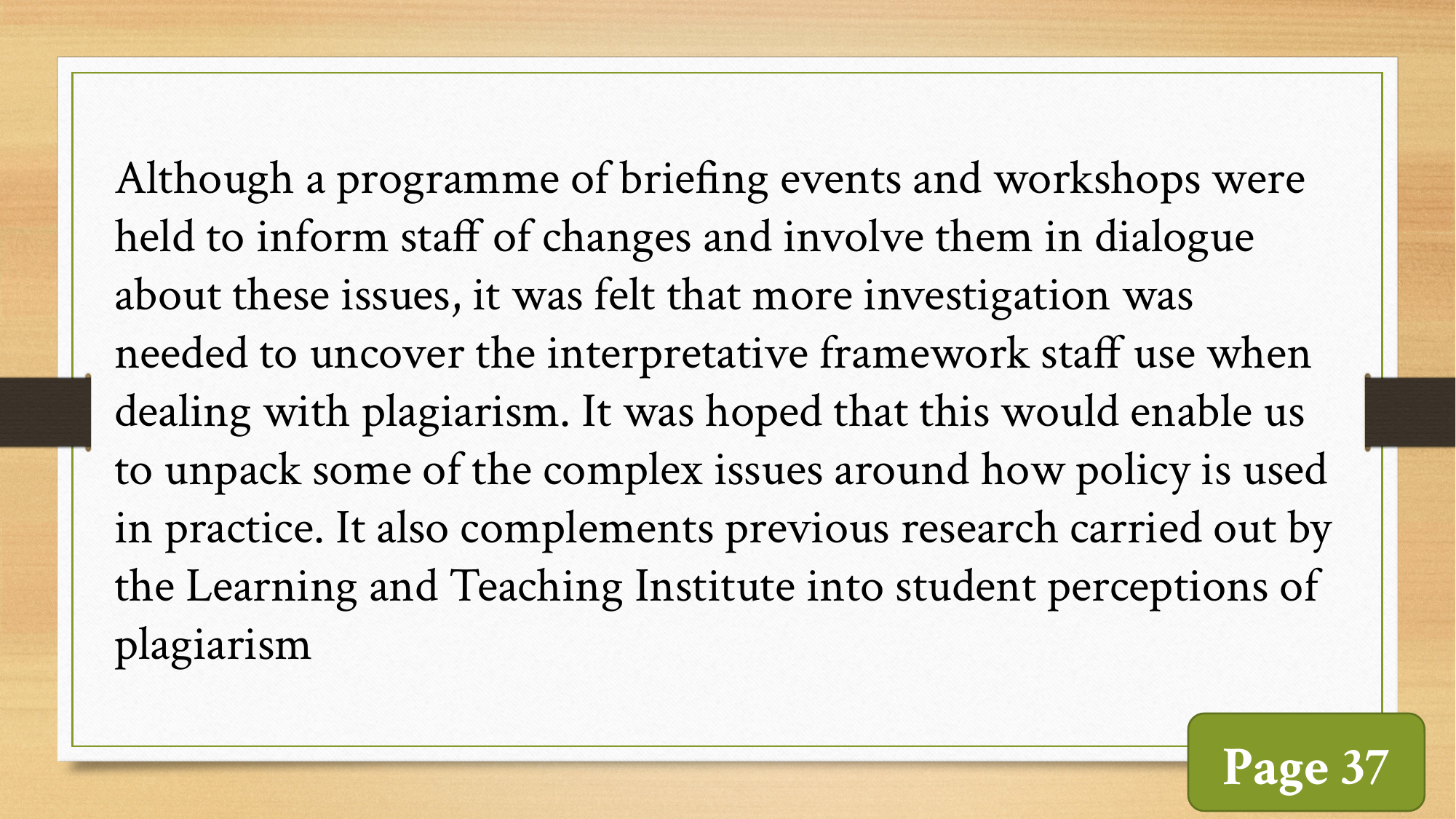

Although a programme of briefing events and workshops were held to inform staff of changes and involve them in dialogue about these issues, it was felt that more investigation was needed to uncover the interpretative framework staff use when dealing with plagiarism. It was hoped that this would enable us to unpack some of the complex issues around how policy is used in practice. It also complements previous research carried out by the Learning and Teaching Institute into student perceptions of plagiarism
Page 37